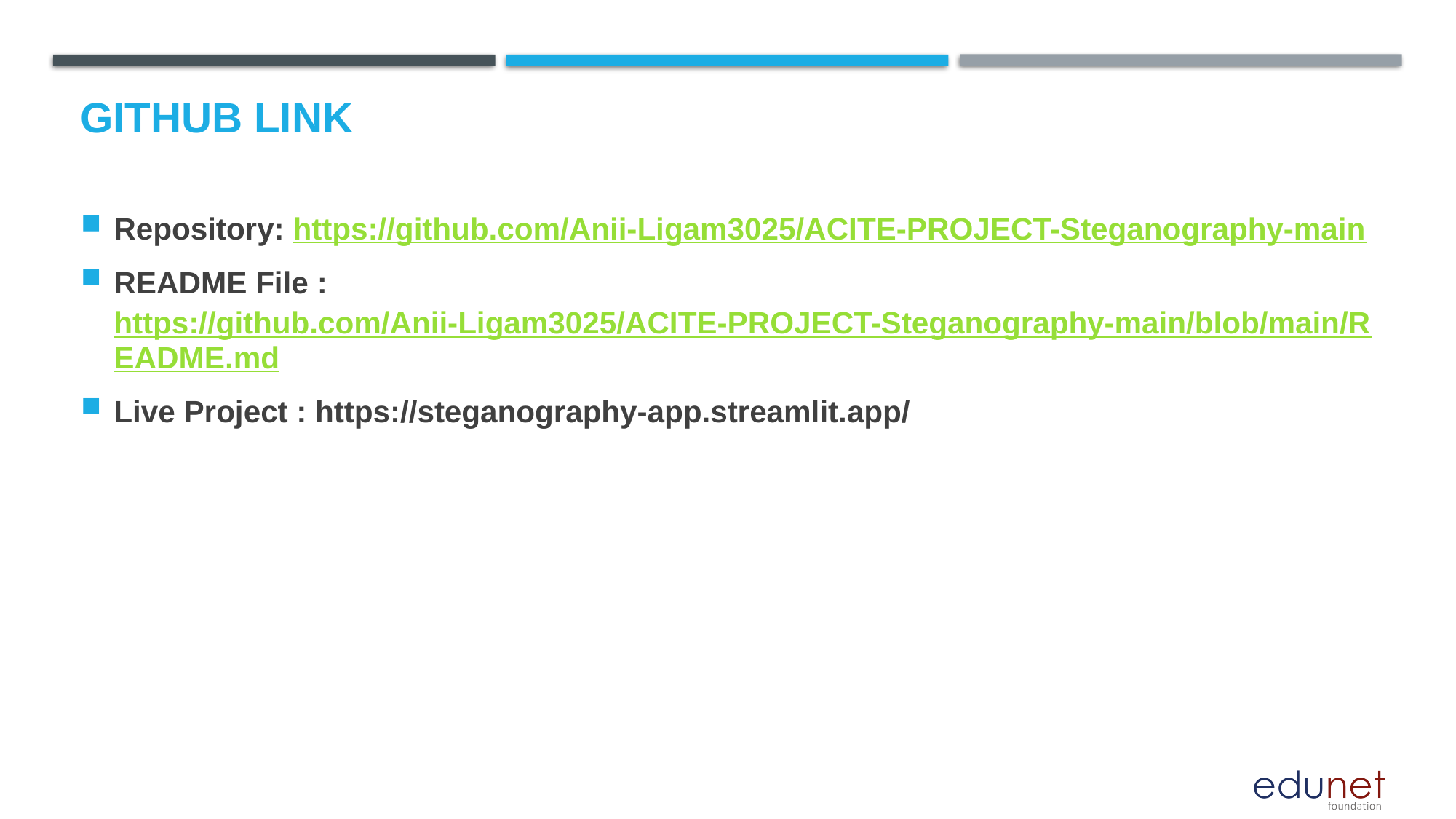

# GitHub Link
Repository: https://github.com/Anii-Ligam3025/ACITE-PROJECT-Steganography-main
README File : https://github.com/Anii-Ligam3025/ACITE-PROJECT-Steganography-main/blob/main/README.md
Live Project : https://steganography-app.streamlit.app/